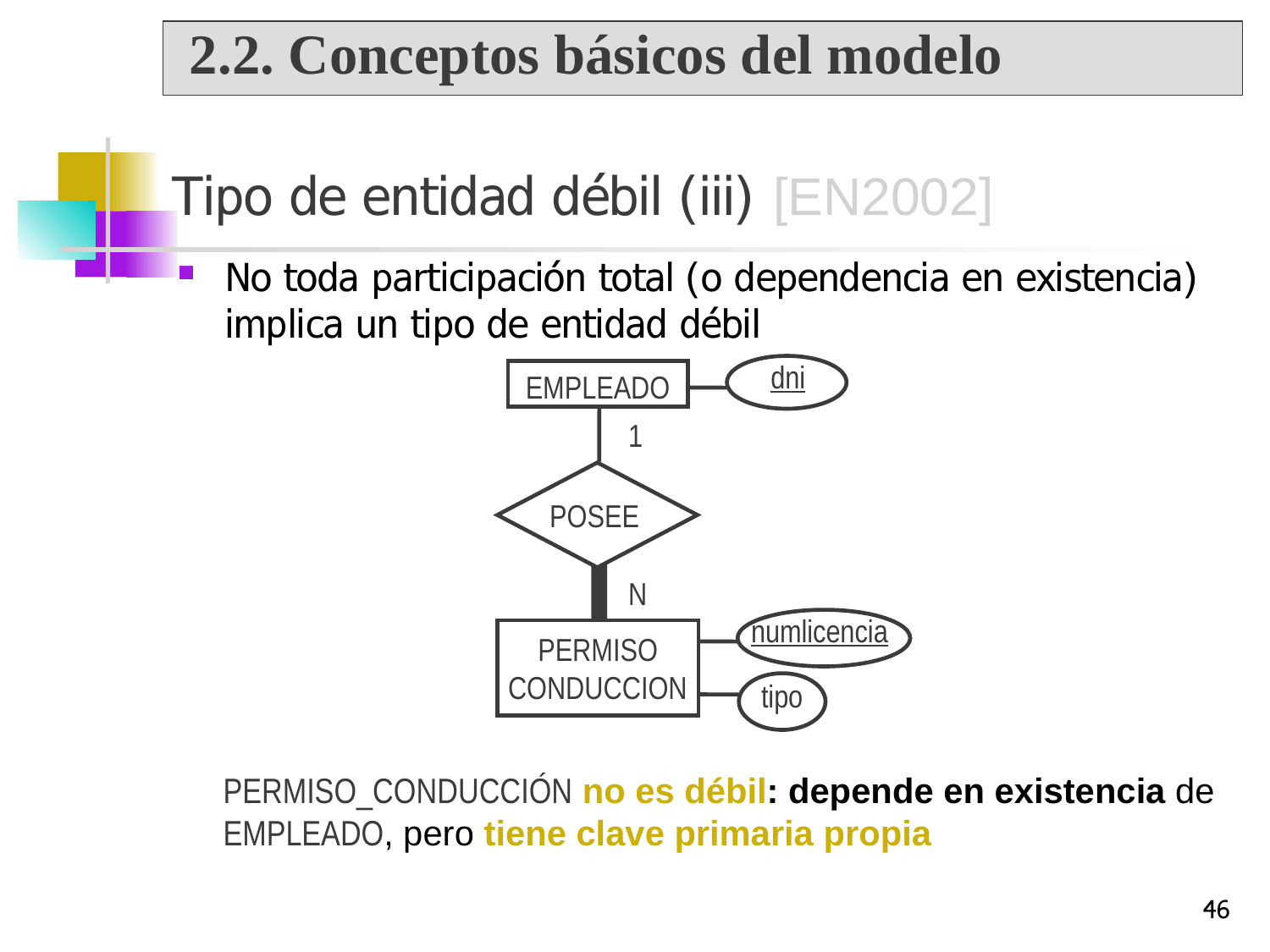

2.2. Conceptos básicos del modelo
# Tipo de entidad débil (iii) [EN2002]
No toda participación total (o dependencia en existencia) implica un tipo de entidad débil

dni
EMPLEADO

1

POSEE

N

numlicencia
PERMISO
CONDUCCION

tipo

	PERMISO_CONDUCCIÓN no es débil: depende en existencia de EMPLEADO, pero tiene clave primaria propia
46